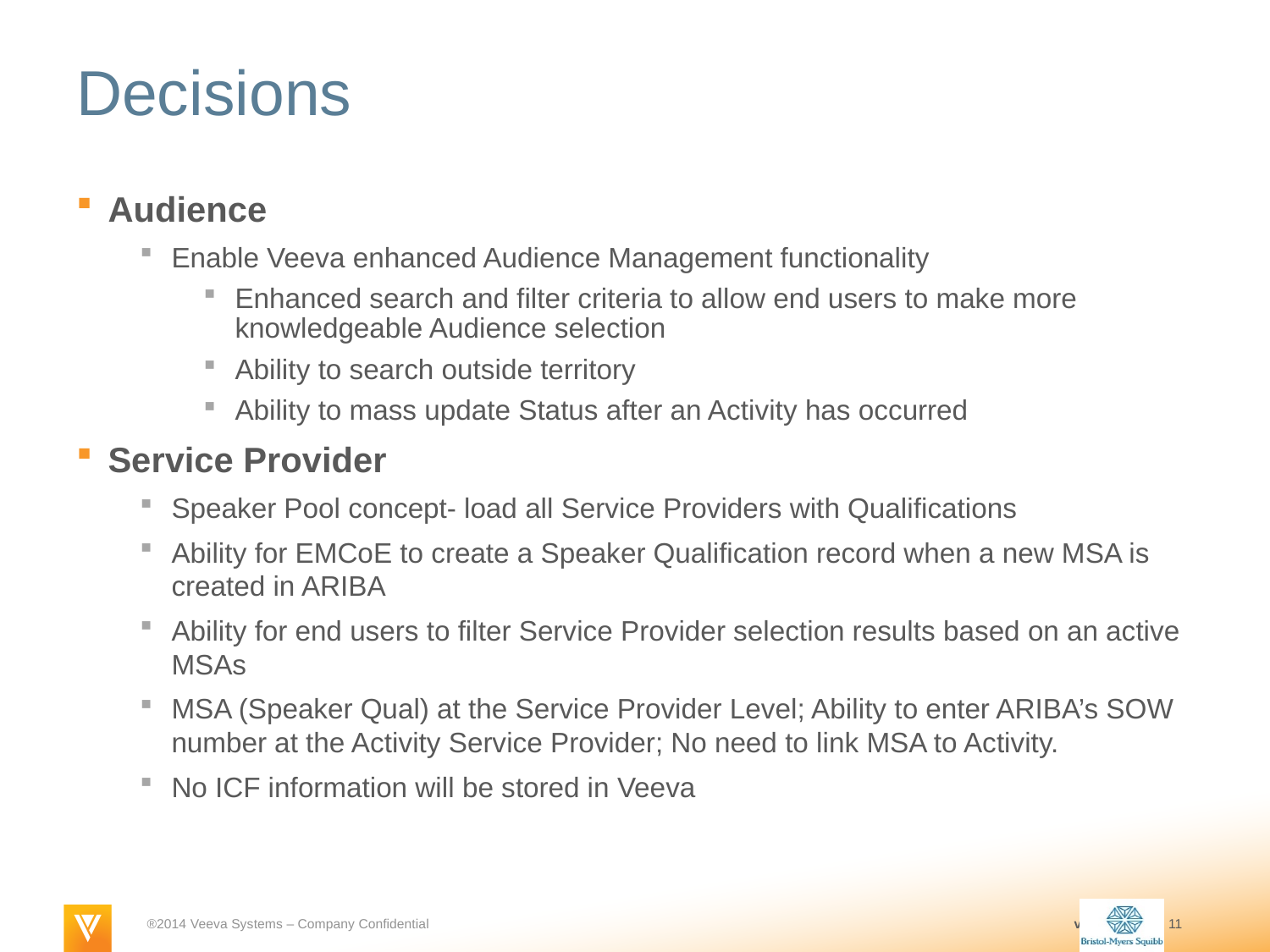

# Decisions
Audience
Enable Veeva enhanced Audience Management functionality
Enhanced search and filter criteria to allow end users to make more knowledgeable Audience selection
Ability to search outside territory
Ability to mass update Status after an Activity has occurred
Service Provider
Speaker Pool concept- load all Service Providers with Qualifications
Ability for EMCoE to create a Speaker Qualification record when a new MSA is created in ARIBA
Ability for end users to filter Service Provider selection results based on an active MSAs
MSA (Speaker Qual) at the Service Provider Level; Ability to enter ARIBA’s SOW number at the Activity Service Provider; No need to link MSA to Activity.
No ICF information will be stored in Veeva